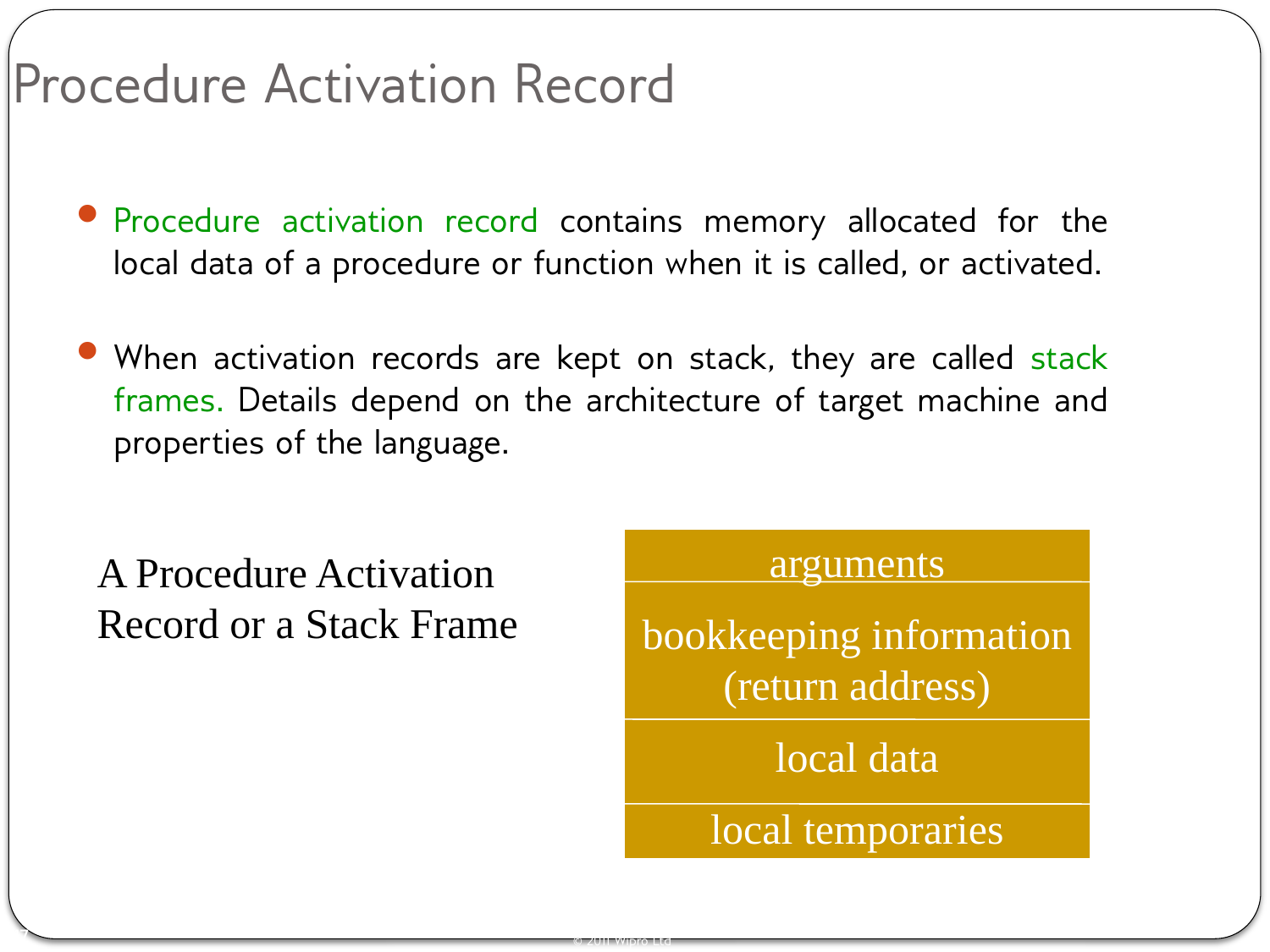

# Procedure Activation Record
Procedure activation record contains memory allocated for the local data of a procedure or function when it is called, or activated.

When activation records are kept on stack, they are called stack frames. Details depend on the architecture of target machine and properties of the language.

arguments
bookkeeping information (return address)
local data
local temporaries
A Procedure Activation Record or a Stack Frame